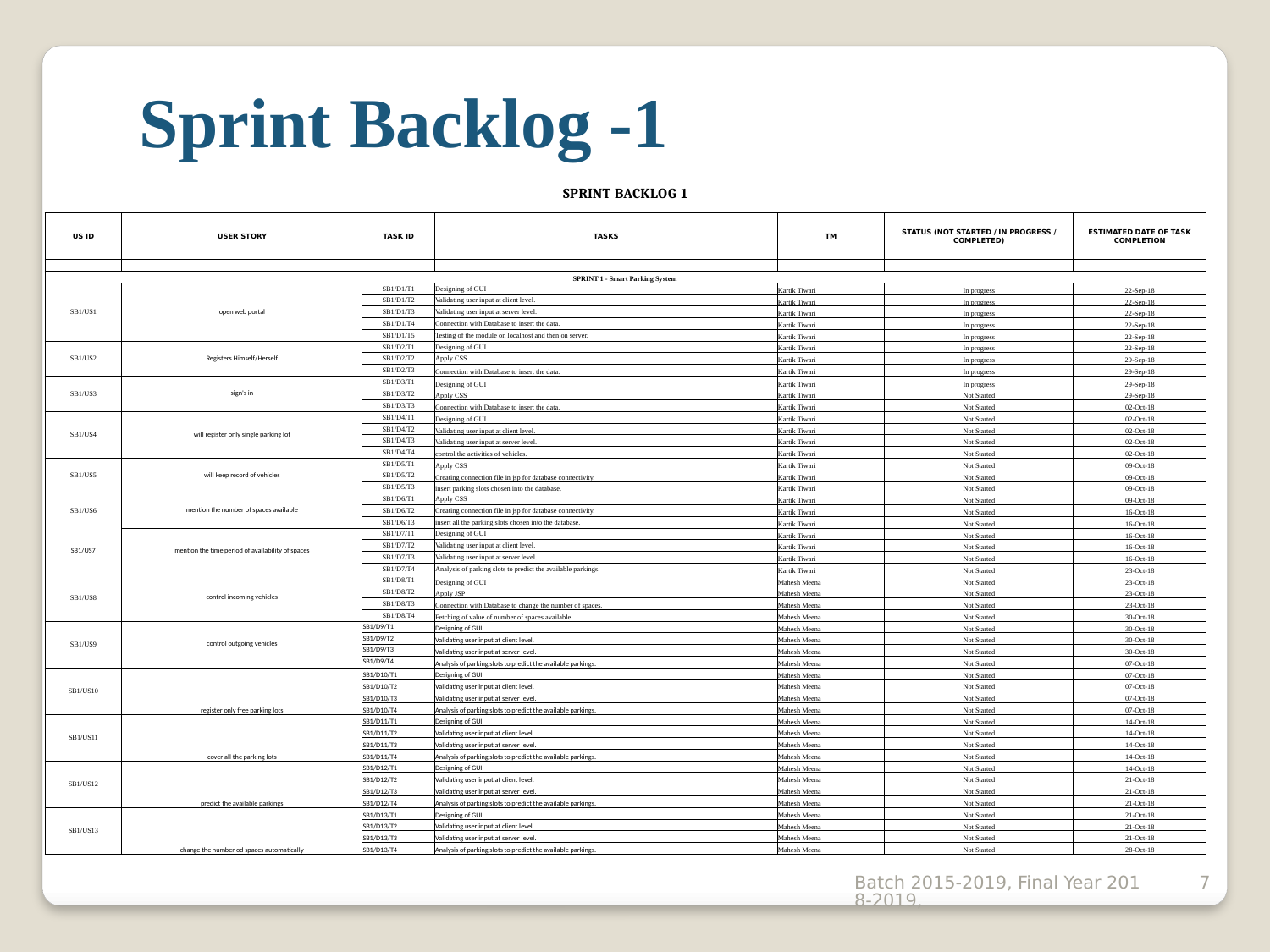

Sprint Backlog -1
| SPRINT BACKLOG 1 |  |  |  |  |  |  |
| --- | --- | --- | --- | --- | --- | --- |
|  |  |  |  |  |  |  |
| US ID | USER STORY | TASK ID | TASKS | TM | STATUS (NOT STARTED / IN PROGRESS / COMPLETED) | ESTIMATED DATE OF TASK COMPLETION |
|  |  |  |  |  |  |  |
| SPRINT 1 - Smart Parking System |  |  |  |  |  |  |
| SB1/US1 | open web portal | SB1/D1/T1 | Designing of GUI | Kartik Tiwari | In progress | 22-Sep-18 |
|  |  | SB1/D1/T2 | Validating user input at client level. | Kartik Tiwari | In progress | 22-Sep-18 |
|  |  | SB1/D1/T3 | Validating user input at server level. | Kartik Tiwari | In progress | 22-Sep-18 |
|  |  | SB1/D1/T4 | Connection with Database to insert the data. | Kartik Tiwari | In progress | 22-Sep-18 |
|  |  | SB1/D1/T5 | Testing of the module on localhost and then on server. | Kartik Tiwari | In progress | 22-Sep-18 |
| SB1/US2 | Registers Himself/Herself | SB1/D2/T1 | Designing of GUI | Kartik Tiwari | In progress | 22-Sep-18 |
|  |  | SB1/D2/T2 | Apply CSS | Kartik Tiwari | In progress | 29-Sep-18 |
|  |  | SB1/D2/T3 | Connection with Database to insert the data. | Kartik Tiwari | In progress | 29-Sep-18 |
| SB1/US3 | sign's in | SB1/D3/T1 | Designing of GUI | Kartik Tiwari | In progress | 29-Sep-18 |
|  |  | SB1/D3/T2 | Apply CSS | Kartik Tiwari | Not Started | 29-Sep-18 |
|  |  | SB1/D3/T3 | Connection with Database to insert the data. | Kartik Tiwari | Not Started | 02-Oct-18 |
| SB1/US4 | will register only single parking lot | SB1/D4/T1 | Designing of GUI | Kartik Tiwari | Not Started | 02-Oct-18 |
|  |  | SB1/D4/T2 | Validating user input at client level. | Kartik Tiwari | Not Started | 02-Oct-18 |
|  |  | SB1/D4/T3 | Validating user input at server level. | Kartik Tiwari | Not Started | 02-Oct-18 |
|  |  | SB1/D4/T4 | control the activities of vehicles. | Kartik Tiwari | Not Started | 02-Oct-18 |
| SB1/US5 | will keep record of vehicles | SB1/D5/T1 | Apply CSS | Kartik Tiwari | Not Started | 09-Oct-18 |
|  |  | SB1/D5/T2 | Creating connection file in jsp for database connectivity. | Kartik Tiwari | Not Started | 09-Oct-18 |
|  |  | SB1/D5/T3 | insert parking slots chosen into the database. | Kartik Tiwari | Not Started | 09-Oct-18 |
| SB1/US6 | mention the number of spaces available | SB1/D6/T1 | Apply CSS | Kartik Tiwari | Not Started | 09-Oct-18 |
|  |  | SB1/D6/T2 | Creating connection file in jsp for database connectivity. | Kartik Tiwari | Not Started | 16-Oct-18 |
|  |  | SB1/D6/T3 | insert all the parking slots chosen into the database. | Kartik Tiwari | Not Started | 16-Oct-18 |
| SB1/US7 | mention the time period of availability of spaces | SB1/D7/T1 | Designing of GUI | Kartik Tiwari | Not Started | 16-Oct-18 |
|  |  | SB1/D7/T2 | Validating user input at client level. | Kartik Tiwari | Not Started | 16-Oct-18 |
|  |  | SB1/D7/T3 | Validating user input at server level. | Kartik Tiwari | Not Started | 16-Oct-18 |
|  |  | SB1/D7/T4 | Analysis of parking slots to predict the available parkings. | Kartik Tiwari | Not Started | 23-Oct-18 |
| SB1/US8 | control incoming vehicles | SB1/D8/T1 | Designing of GUI | Mahesh Meena | Not Started | 23-Oct-18 |
|  |  | SB1/D8/T2 | Apply JSP | Mahesh Meena | Not Started | 23-Oct-18 |
|  |  | SB1/D8/T3 | Connection with Database to change the number of spaces. | Mahesh Meena | Not Started | 23-Oct-18 |
|  |  | SB1/D8/T4 | Fetching of value of number of spaces available. | Mahesh Meena | Not Started | 30-Oct-18 |
| SB1/US9 | control outgoing vehicles | SB1/D9/T1 | Designing of GUI | Mahesh Meena | Not Started | 30-Oct-18 |
|  |  | SB1/D9/T2 | Validating user input at client level. | Mahesh Meena | Not Started | 30-Oct-18 |
|  |  | SB1/D9/T3 | Validating user input at server level. | Mahesh Meena | Not Started | 30-Oct-18 |
|  |  | SB1/D9/T4 | Analysis of parking slots to predict the available parkings. | Mahesh Meena | Not Started | 07-Oct-18 |
| SB1/US10 | register only free parking lots | SB1/D10/T1 | Designing of GUI | Mahesh Meena | Not Started | 07-Oct-18 |
|  |  | SB1/D10/T2 | Validating user input at client level. | Mahesh Meena | Not Started | 07-Oct-18 |
|  |  | SB1/D10/T3 | Validating user input at server level. | Mahesh Meena | Not Started | 07-Oct-18 |
|  |  | SB1/D10/T4 | Analysis of parking slots to predict the available parkings. | Mahesh Meena | Not Started | 07-Oct-18 |
| SB1/US11 | cover all the parking lots | SB1/D11/T1 | Designing of GUI | Mahesh Meena | Not Started | 14-Oct-18 |
|  |  | SB1/D11/T2 | Validating user input at client level. | Mahesh Meena | Not Started | 14-Oct-18 |
|  |  | SB1/D11/T3 | Validating user input at server level. | Mahesh Meena | Not Started | 14-Oct-18 |
|  |  | SB1/D11/T4 | Analysis of parking slots to predict the available parkings. | Mahesh Meena | Not Started | 14-Oct-18 |
| SB1/US12 | predict the available parkings | SB1/D12/T1 | Designing of GUI | Mahesh Meena | Not Started | 14-Oct-18 |
|  |  | SB1/D12/T2 | Validating user input at client level. | Mahesh Meena | Not Started | 21-Oct-18 |
|  |  | SB1/D12/T3 | Validating user input at server level. | Mahesh Meena | Not Started | 21-Oct-18 |
|  |  | SB1/D12/T4 | Analysis of parking slots to predict the available parkings. | Mahesh Meena | Not Started | 21-Oct-18 |
| SB1/US13 | change the number od spaces automatically | SB1/D13/T1 | Designing of GUI | Mahesh Meena | Not Started | 21-Oct-18 |
|  |  | SB1/D13/T2 | Validating user input at client level. | Mahesh Meena | Not Started | 21-Oct-18 |
|  |  | SB1/D13/T3 | Validating user input at server level. | Mahesh Meena | Not Started | 21-Oct-18 |
|  |  | SB1/D13/T4 | Analysis of parking slots to predict the available parkings. | Mahesh Meena | Not Started | 28-Oct-18 |
Batch 2015-2019, Final Year 2018-2019,
7